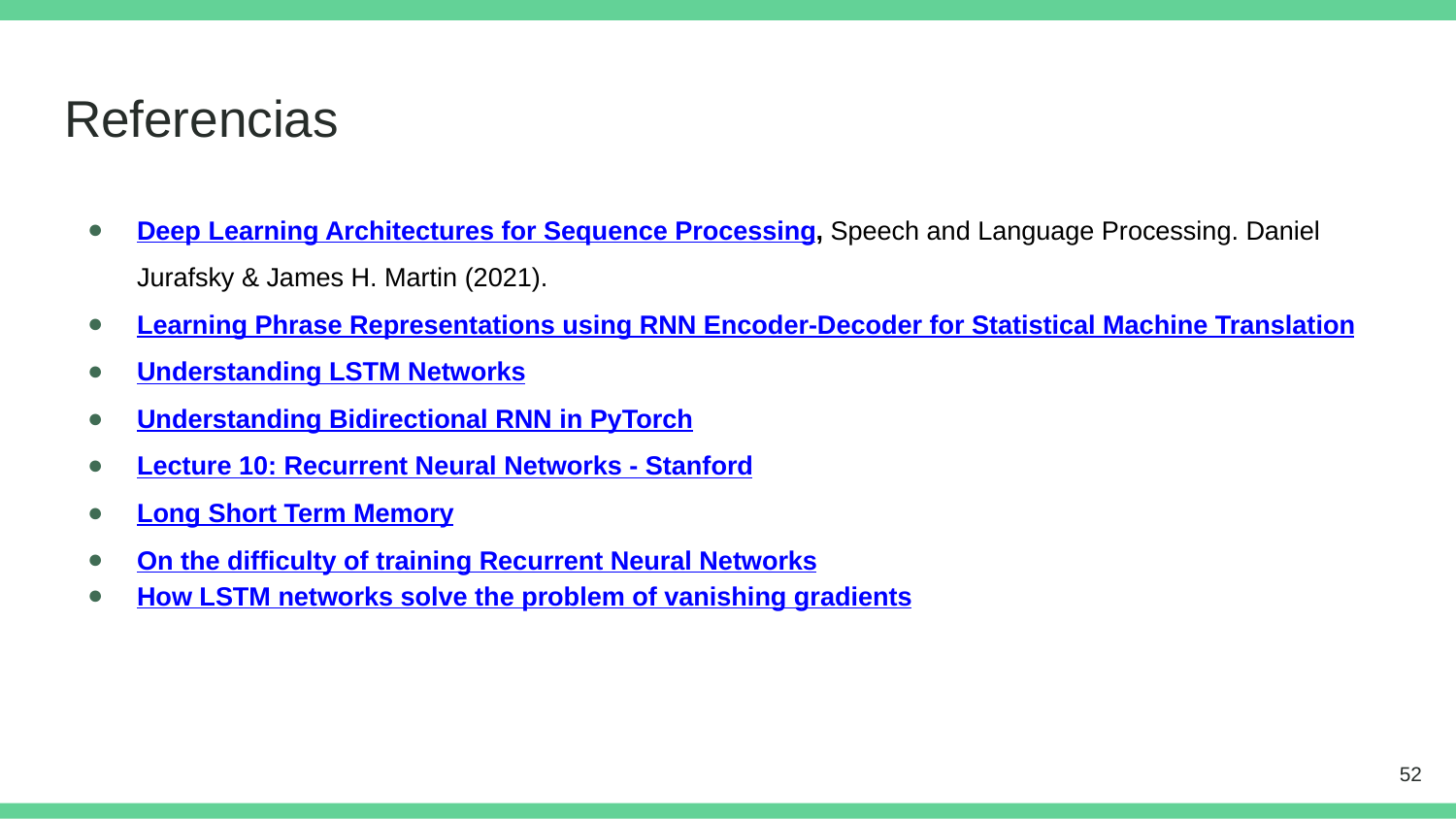

# Referencias
Deep Learning Architectures for Sequence Processing, Speech and Language Processing. Daniel Jurafsky & James H. Martin (2021).
Learning Phrase Representations using RNN Encoder-Decoder for Statistical Machine Translation
Understanding LSTM Networks
Understanding Bidirectional RNN in PyTorch
Lecture 10: Recurrent Neural Networks - Stanford
Long Short Term Memory
On the difficulty of training Recurrent Neural Networks
How LSTM networks solve the problem of vanishing gradients
52